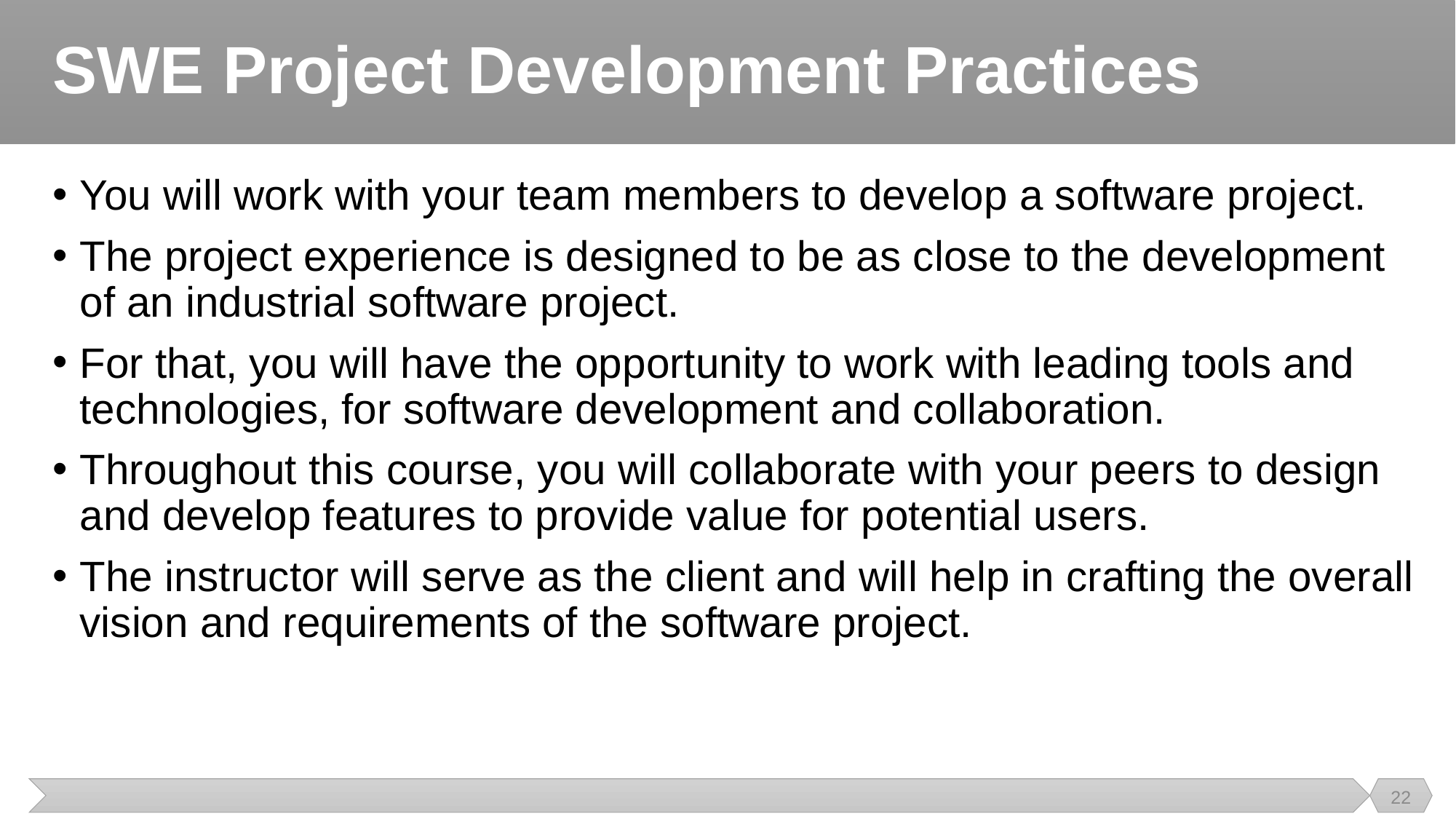

# SWE Project Development Practices
You will work with your team members to develop a software project.
The project experience is designed to be as close to the development of an industrial software project.
For that, you will have the opportunity to work with leading tools and technologies, for software development and collaboration.
Throughout this course, you will collaborate with your peers to design and develop features to provide value for potential users.
The instructor will serve as the client and will help in crafting the overall vision and requirements of the software project.
22